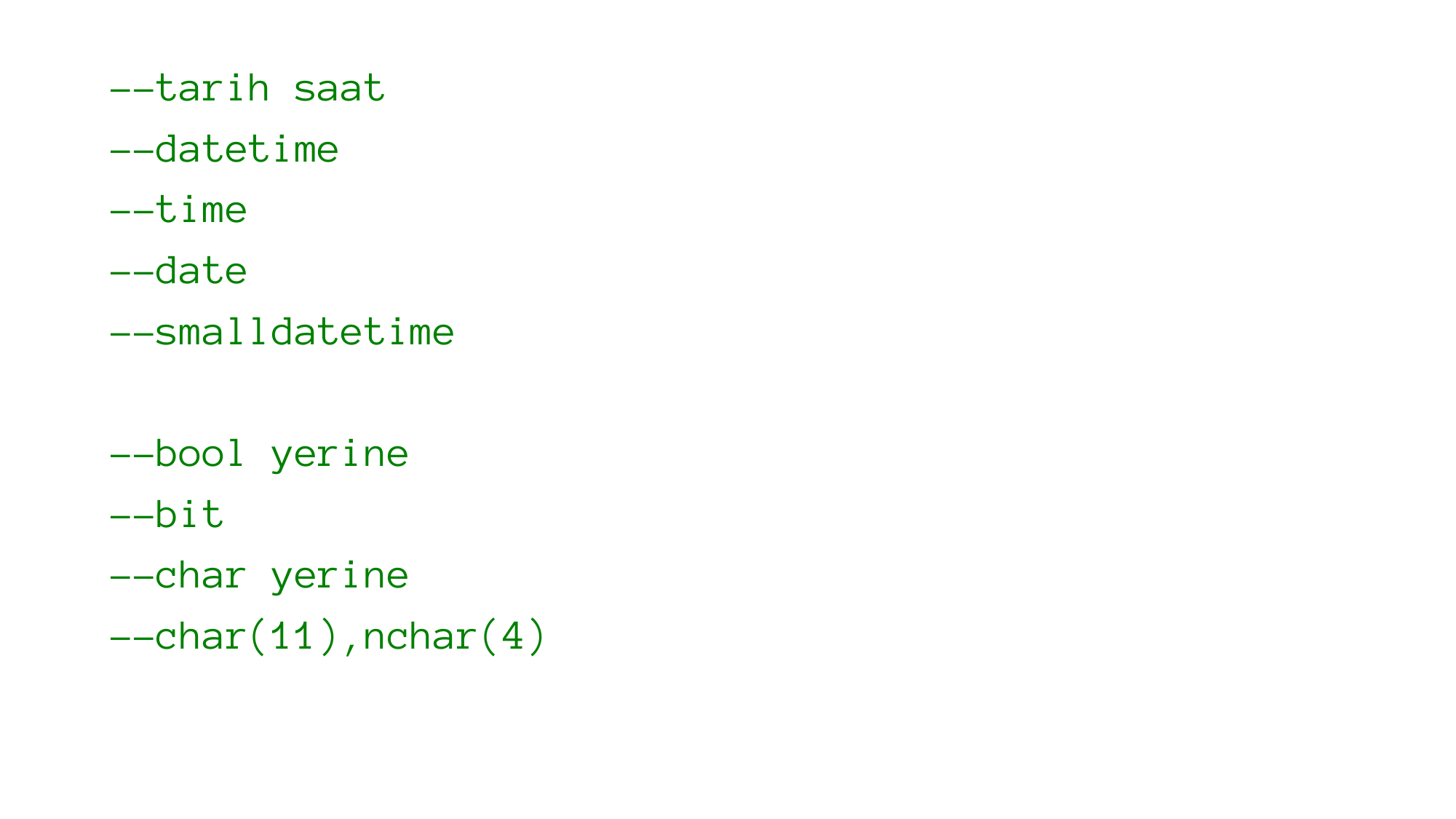

--tarih saat
--datetime
--time
--date
--smalldatetime

--bool yerine
--bit
--char yerine
--char(11),nchar(4)